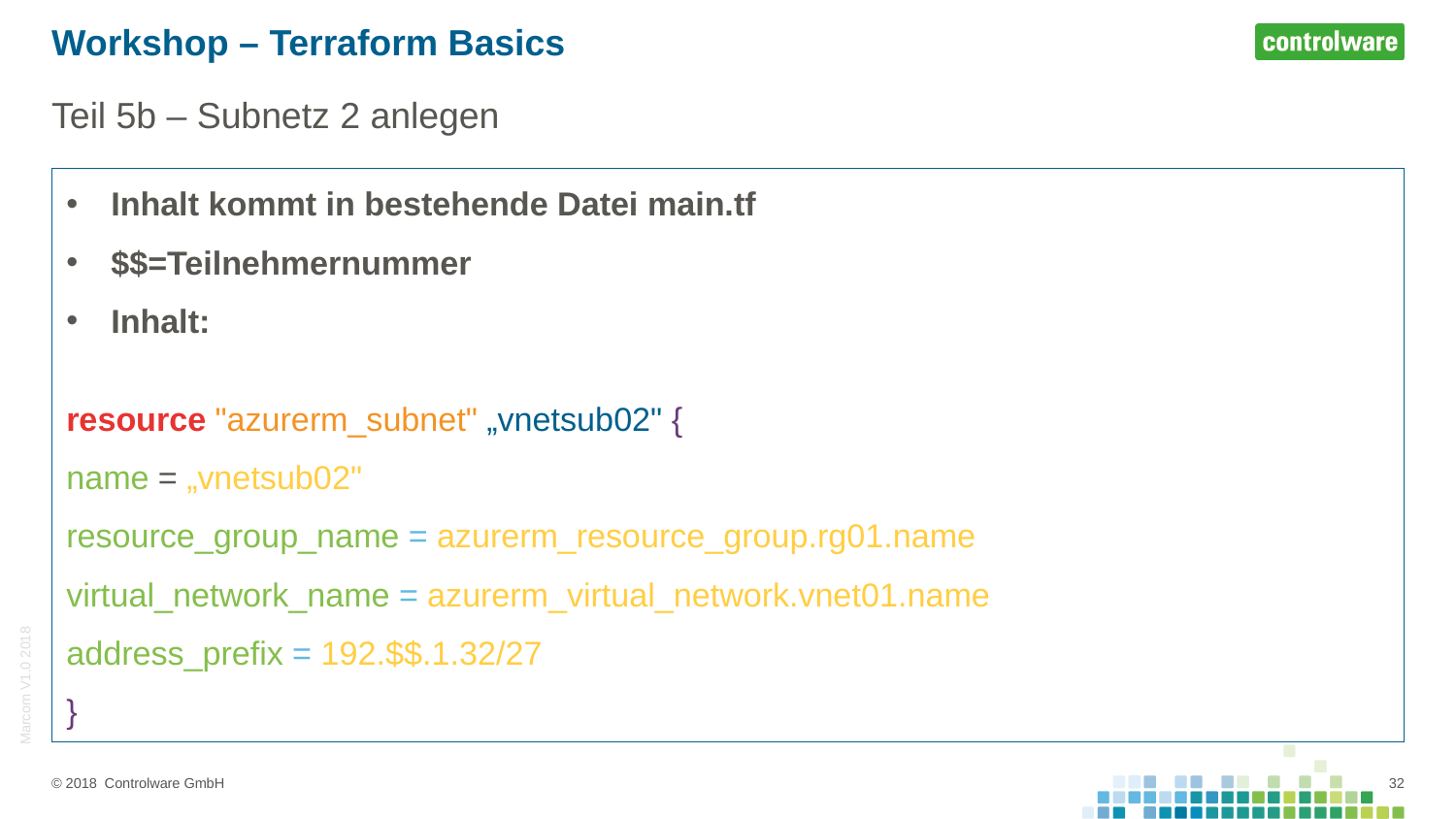

# Workshop – Terraform Basics
Teil 5b – Subnetz 2 anlegen
Inhalt kommt in bestehende Datei main.tf
$$=Teilnehmernummer
Inhalt:
resource "azurerm_subnet" „vnetsub02" {
name = „vnetsub02"
resource_group_name = azurerm_resource_group.rg01.name
virtual_network_name = azurerm_virtual_network.vnet01.name
address_prefix = 192.$$.1.32/27
}